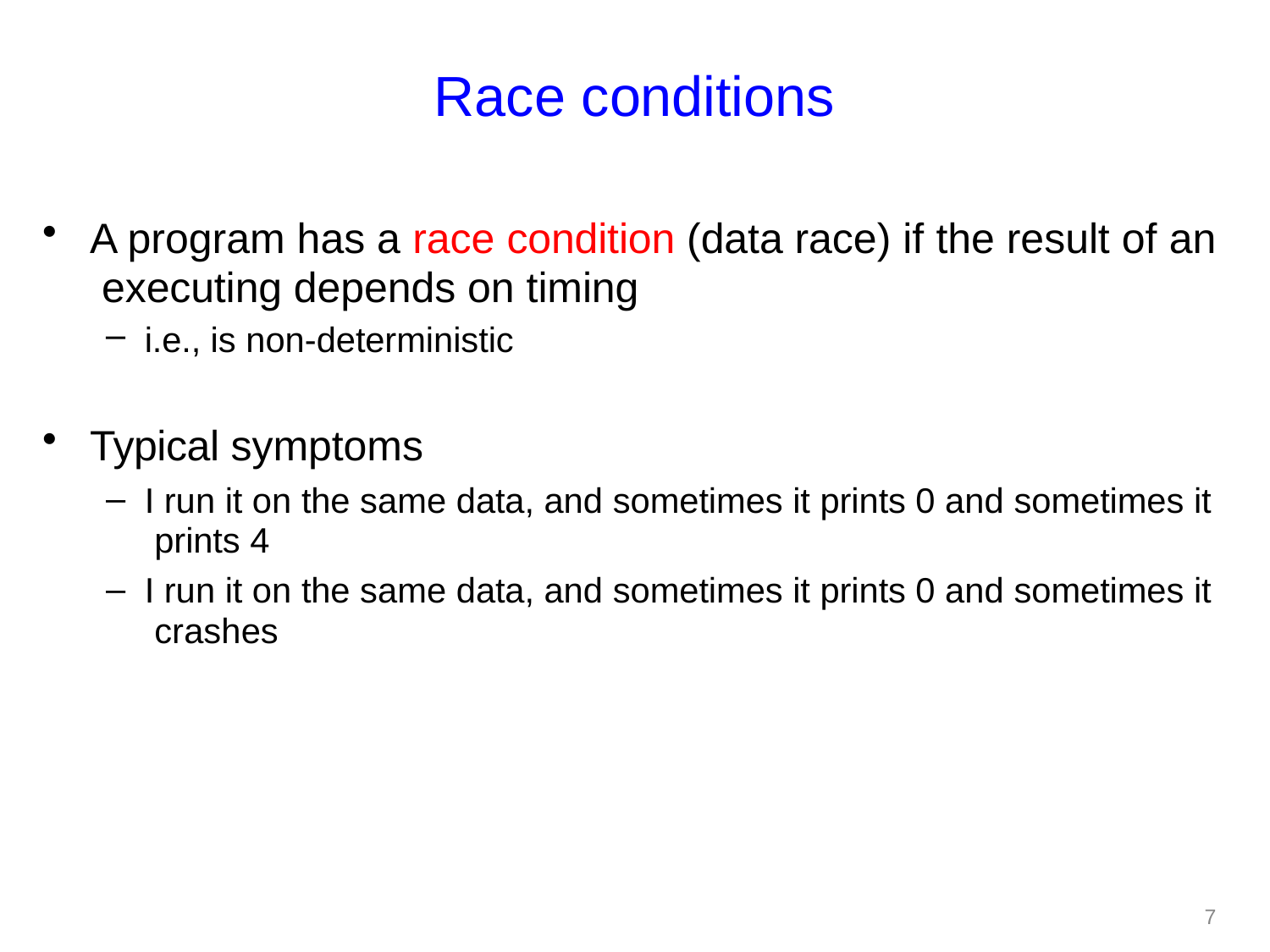

# Race conditions
A program has a race condition (data race) if the result of an  executing depends on timing
i.e., is non-deterministic

Typical symptoms
I run it on the same data, and sometimes it prints 0 and sometimes it  prints 4
I run it on the same data, and sometimes it prints 0 and sometimes it  crashes
7